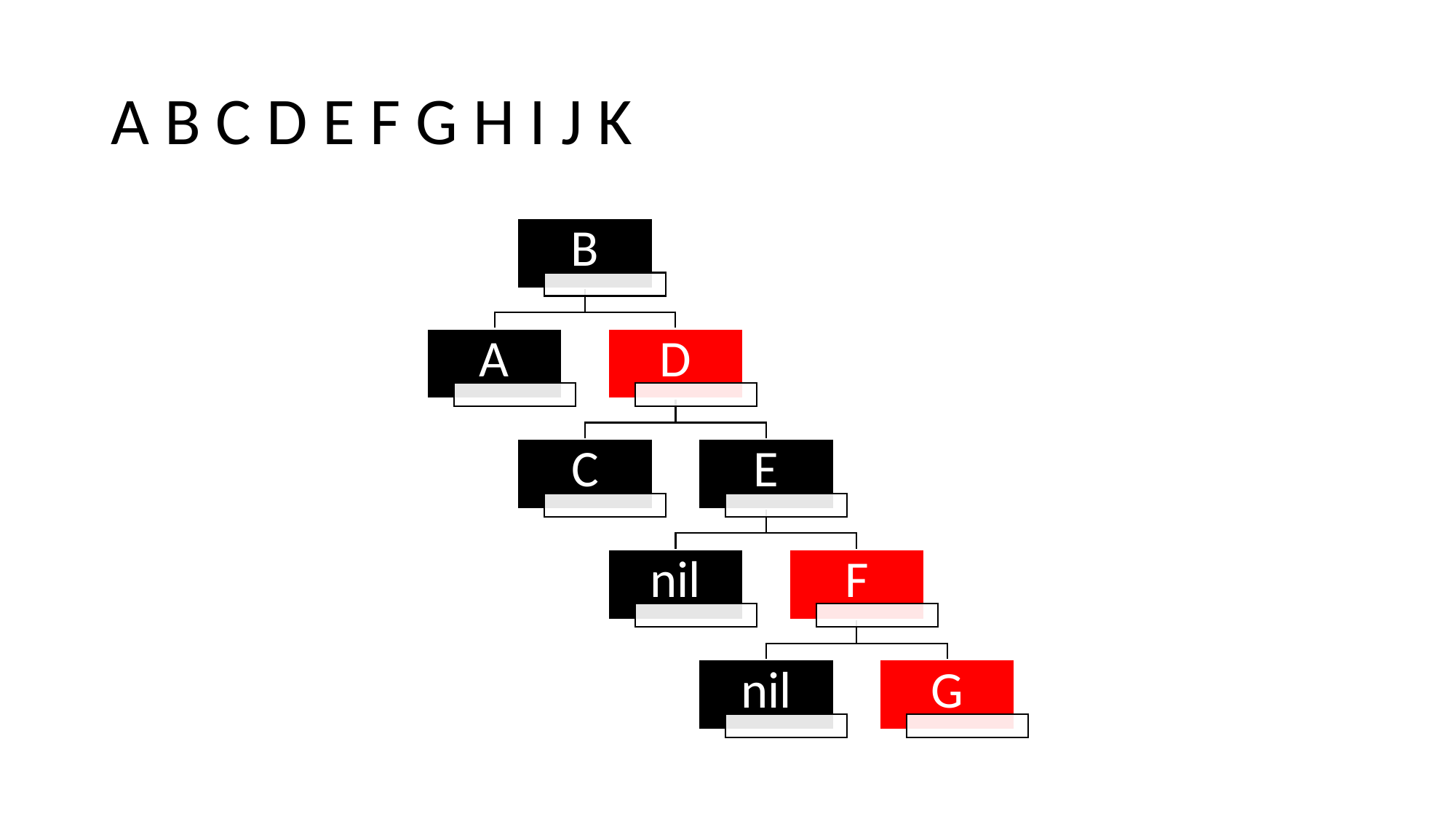

# A B C D E F G H I J K
B

A

D

C

E

nil

F

nil

G